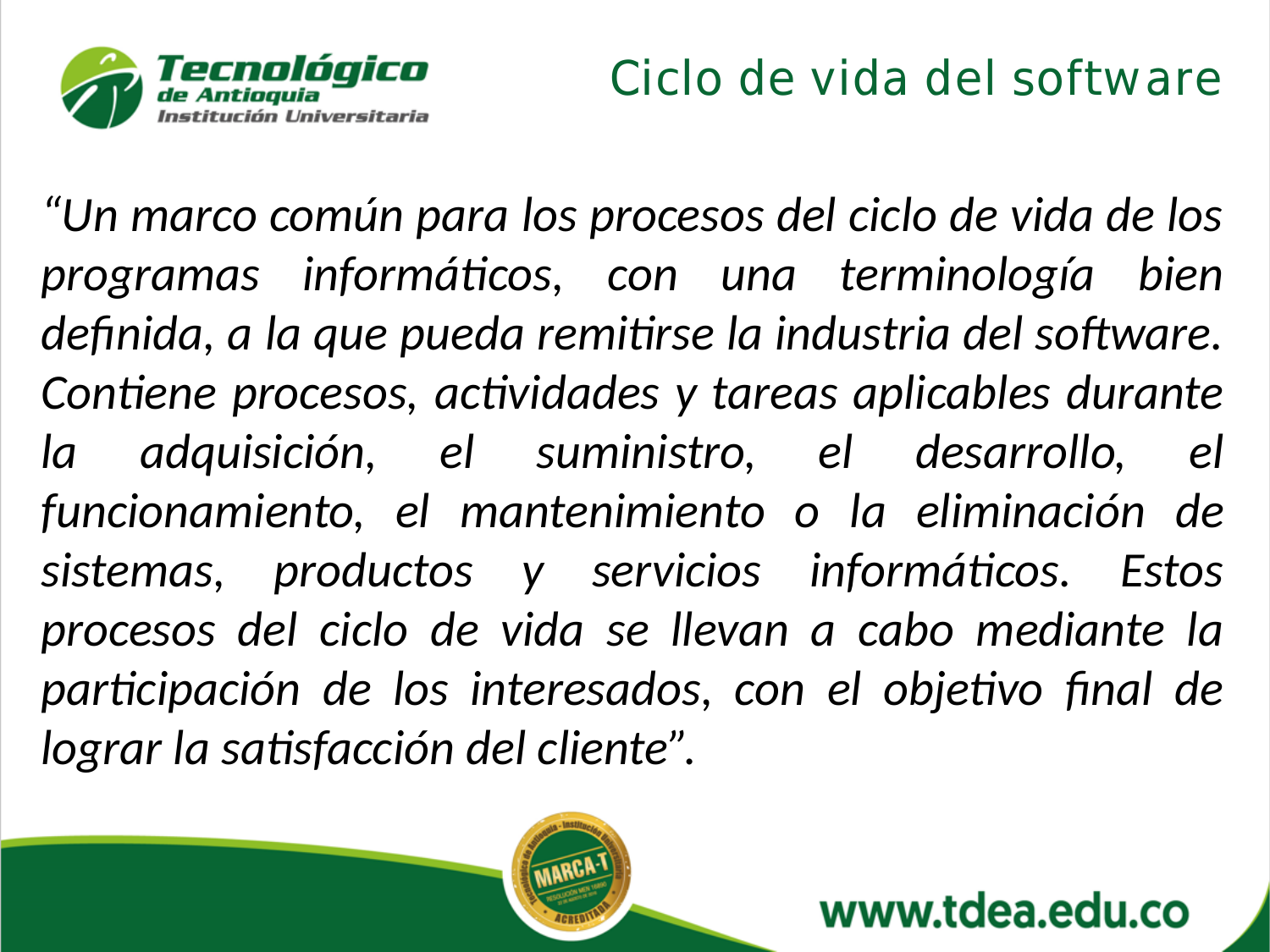

Ciclo de vida del software
“Un marco común para los procesos del ciclo de vida de los programas informáticos, con una terminología bien definida, a la que pueda remitirse la industria del software. Contiene procesos, actividades y tareas aplicables durante la adquisición, el suministro, el desarrollo, el funcionamiento, el mantenimiento o la eliminación de sistemas, productos y servicios informáticos. Estos procesos del ciclo de vida se llevan a cabo mediante la participación de los interesados, con el objetivo final de lograr la satisfacción del cliente”.